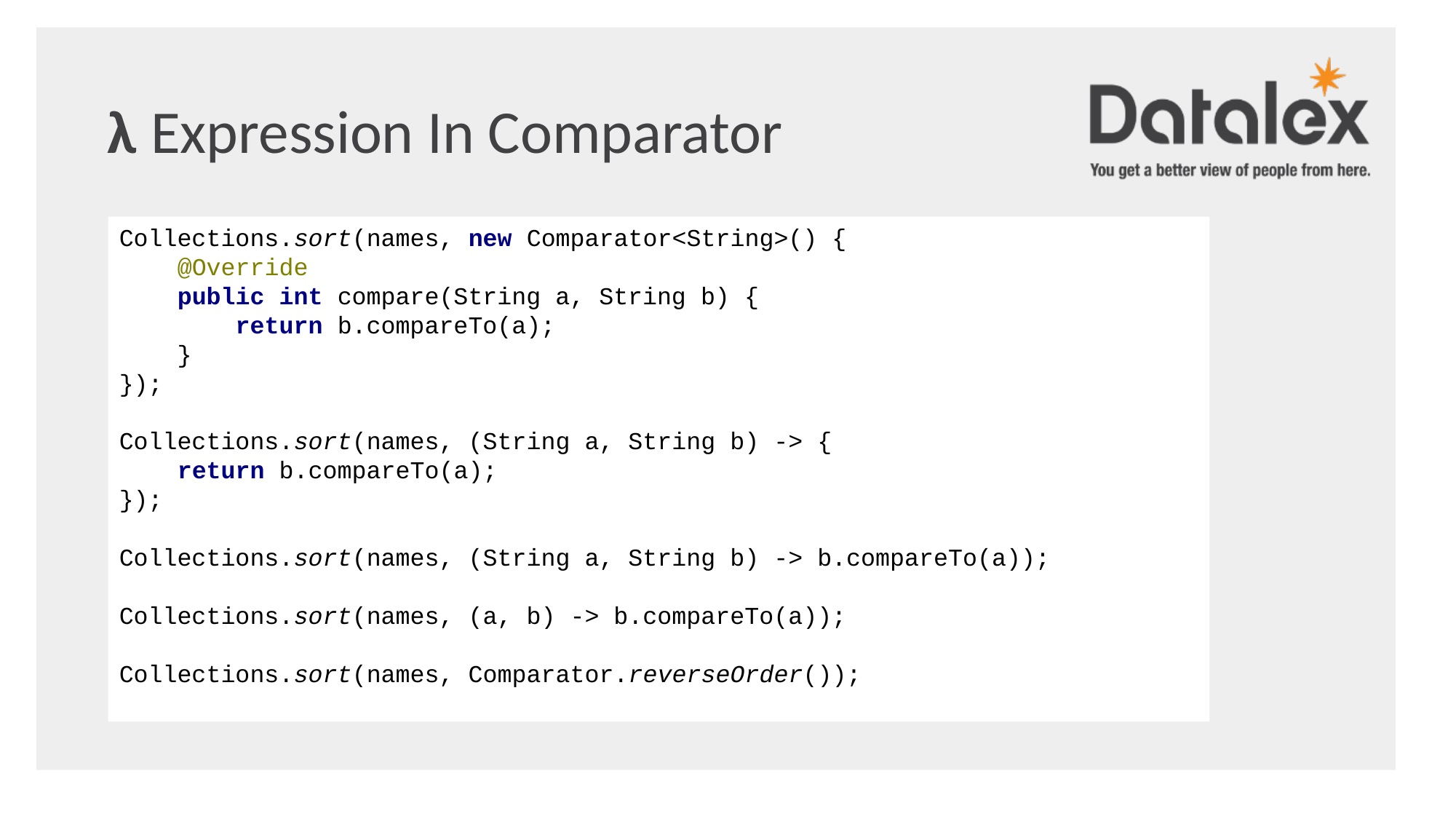

λ Expression In Comparator

Collections.sort(names, new Comparator<String>() {
    @Override
    public int compare(String a, String b) {
        return b.compareTo(a);
    }
});
Collections.sort(names, (String a, String b) -> {
    return b.compareTo(a);
});
Collections.sort(names, (String a, String b) -> b.compareTo(a));
Collections.sort(names, (a, b) -> b.compareTo(a));
Collections.sort(names, Comparator.reverseOrder());